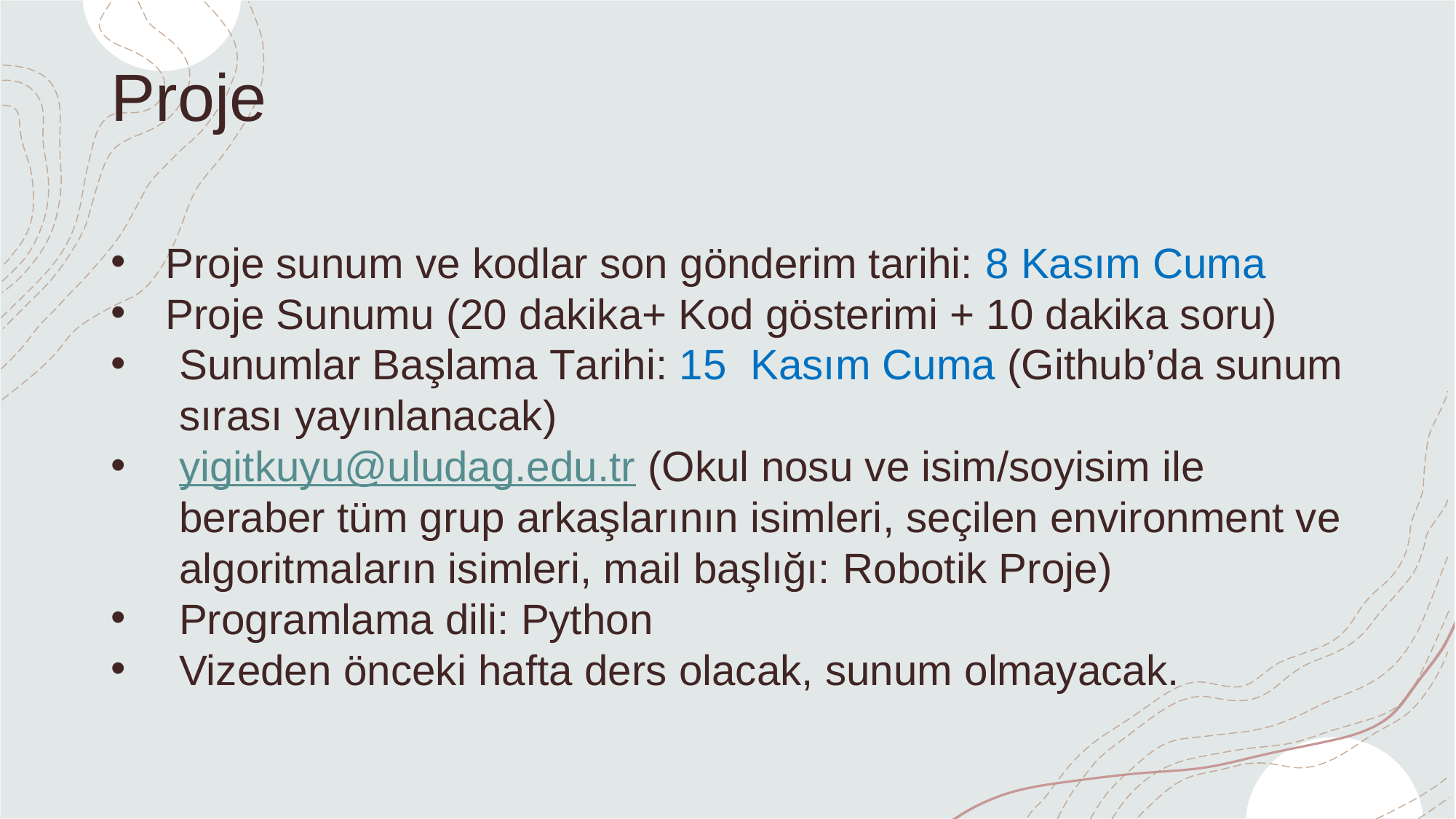

# Proje
Proje sunum ve kodlar son gönderim tarihi: 8 Kasım Cuma
Proje Sunumu (20 dakika+ Kod gösterimi + 10 dakika soru)
Sunumlar Başlama Tarihi: 15  Kasım Cuma (Github’da sunum sırası yayınlanacak)
yigitkuyu@uludag.edu.tr (Okul nosu ve isim/soyisim ile beraber tüm grup arkaşlarının isimleri, seçilen environment ve algoritmaların isimleri, mail başlığı: Robotik Proje)
Programlama dili: Python
Vizeden önceki hafta ders olacak, sunum olmayacak.